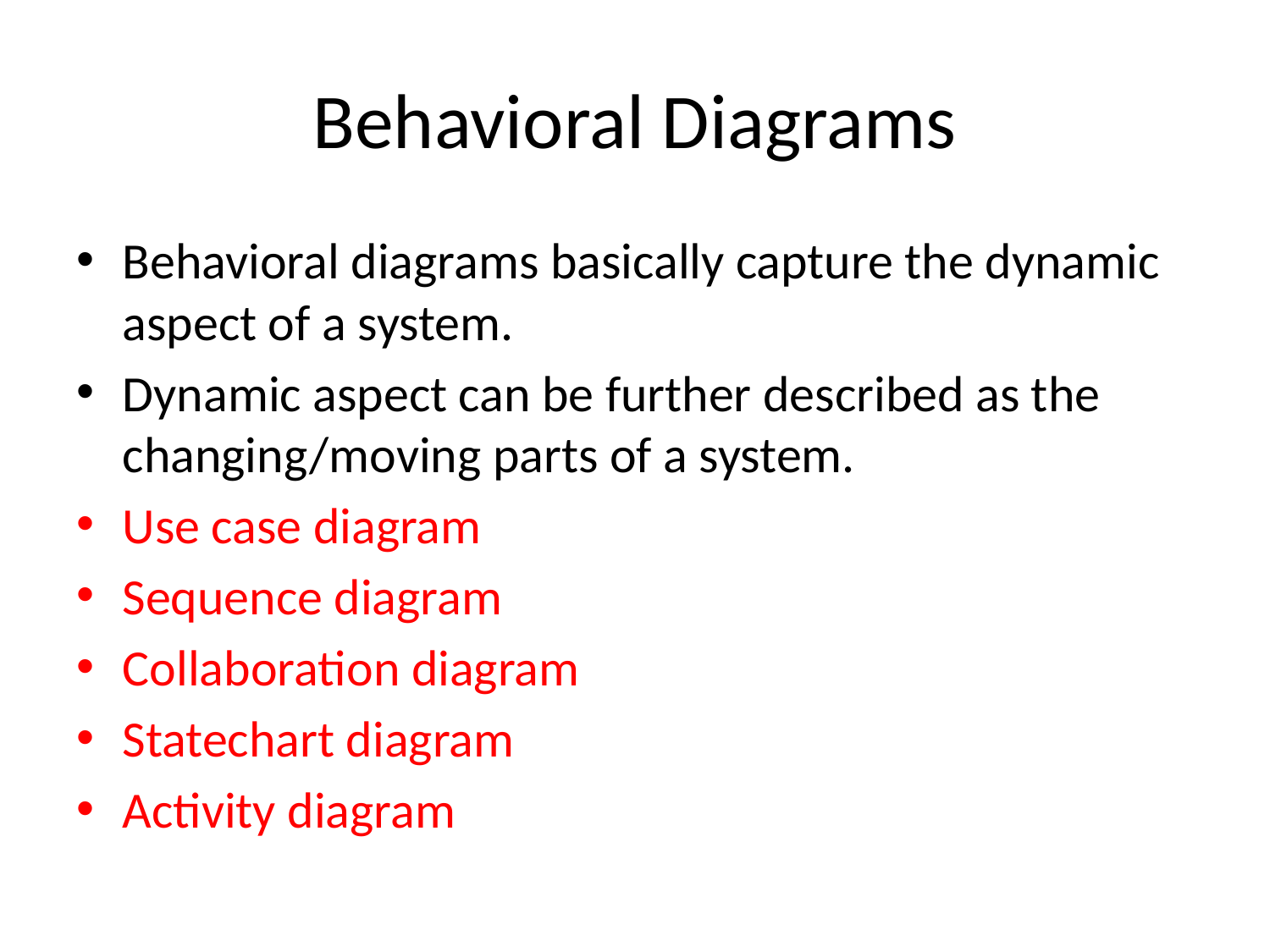

# Behavioral Diagrams
Behavioral diagrams basically capture the dynamic aspect of a system.
Dynamic aspect can be further described as the changing/moving parts of a system.
Use case diagram
Sequence diagram
Collaboration diagram
Statechart diagram
Activity diagram